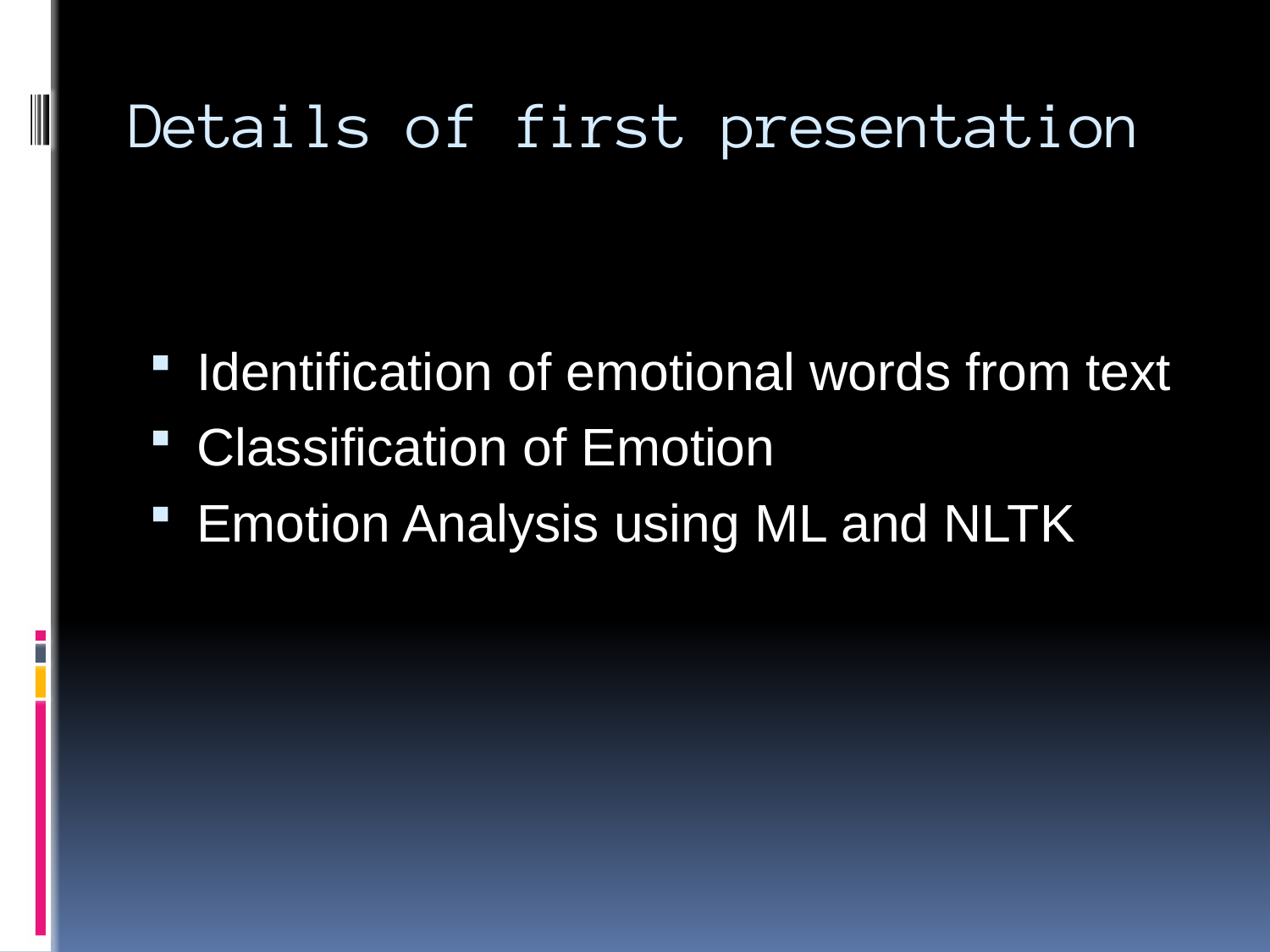

# Details of first presentation

Identification of emotional words from text
Classification of Emotion
Emotion Analysis using ML and NLTK